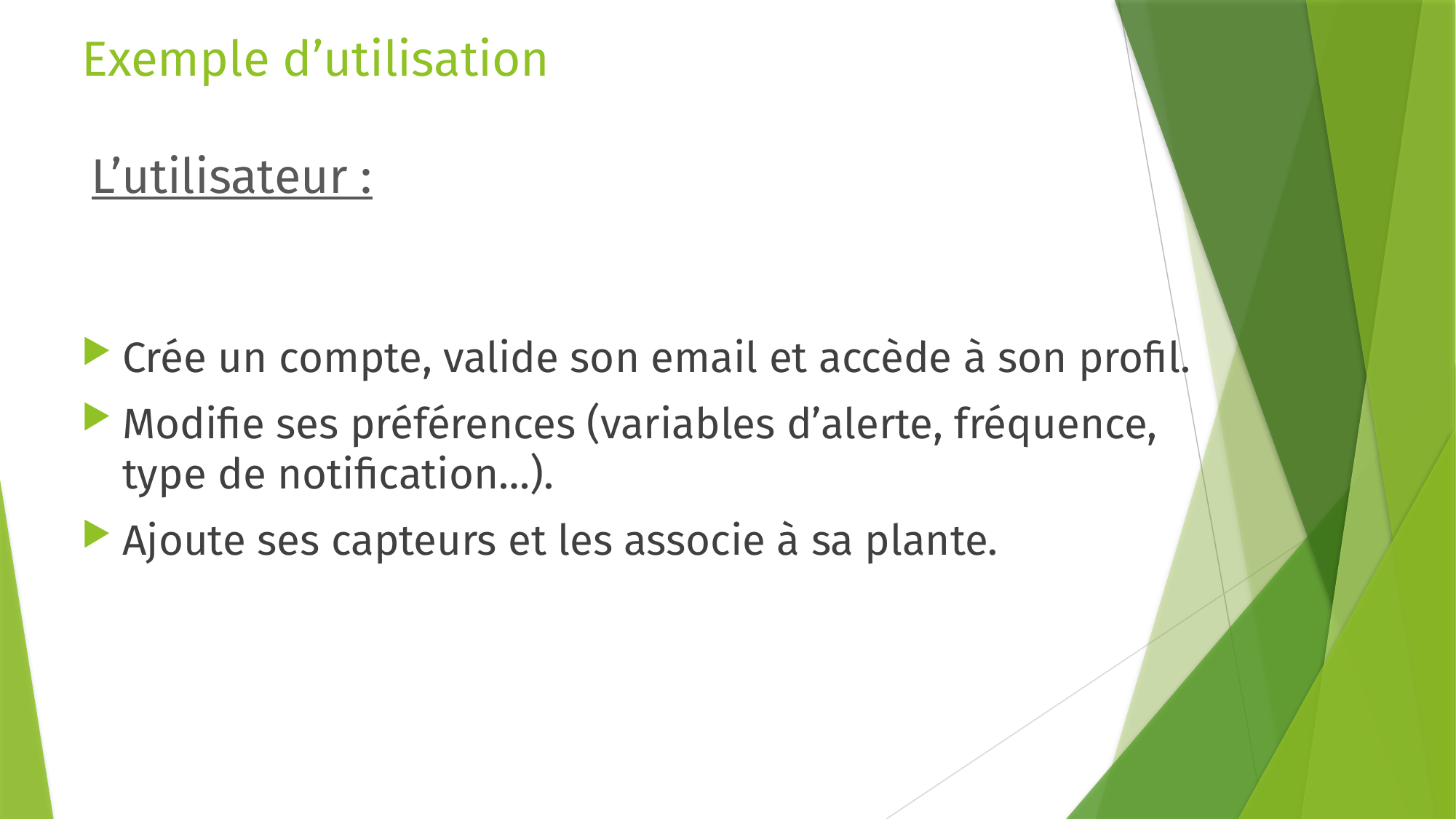

# Exemple d’utilisation
L’utilisateur :
Crée un compte, valide son email et accède à son profil.
Modifie ses préférences (variables d’alerte, fréquence, type de notification…).
Ajoute ses capteurs et les associe à sa plante.